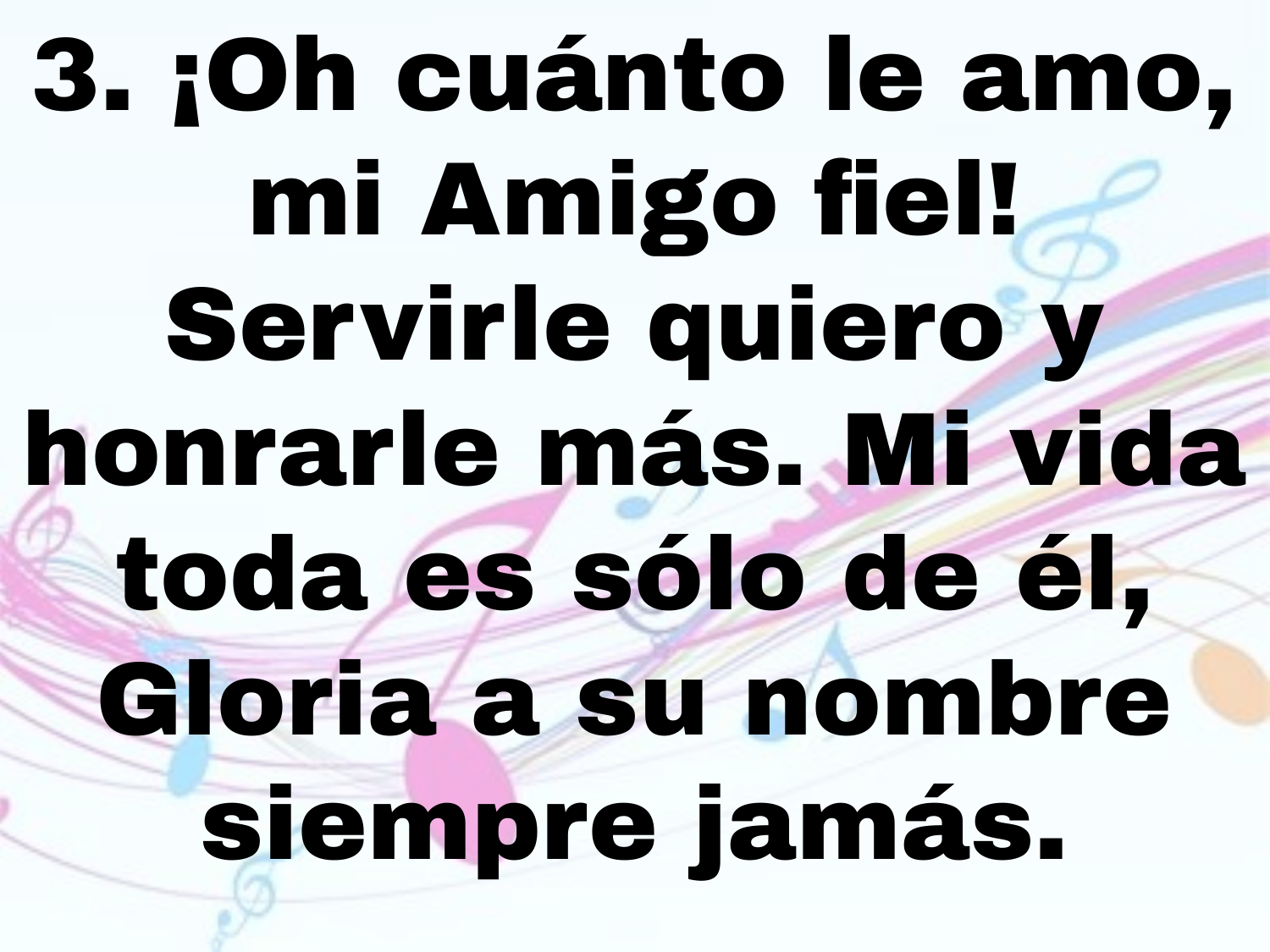

3. ¡Oh cuánto le amo, mi Amigo fiel! Servirle quiero y honrarle más. Mi vida toda es sólo de él, Gloria a su nombre siempre jamás.